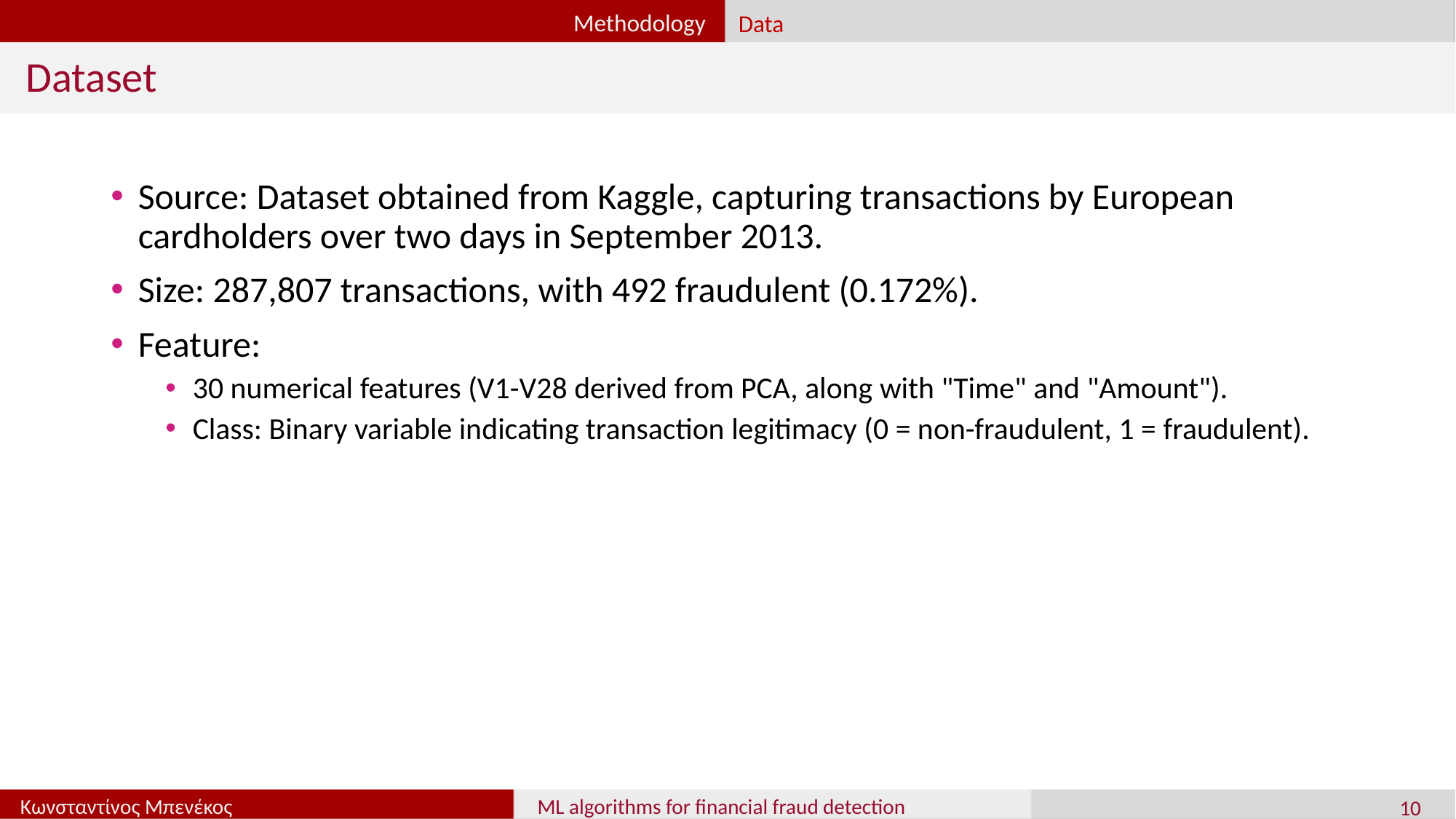

Methodology
Data
Dataset
Source: Dataset obtained from Kaggle, capturing transactions by European cardholders over two days in September 2013.
Size: 287,807 transactions, with 492 fraudulent (0.172%).
Feature:
30 numerical features (V1-V28 derived from PCA, along with "Time" and "Amount").
Class: Binary variable indicating transaction legitimacy (0 = non-fraudulent, 1 = fraudulent).
10
Κωνσταντίνος Μπενέκος
ML algorithms for financial fraud detection